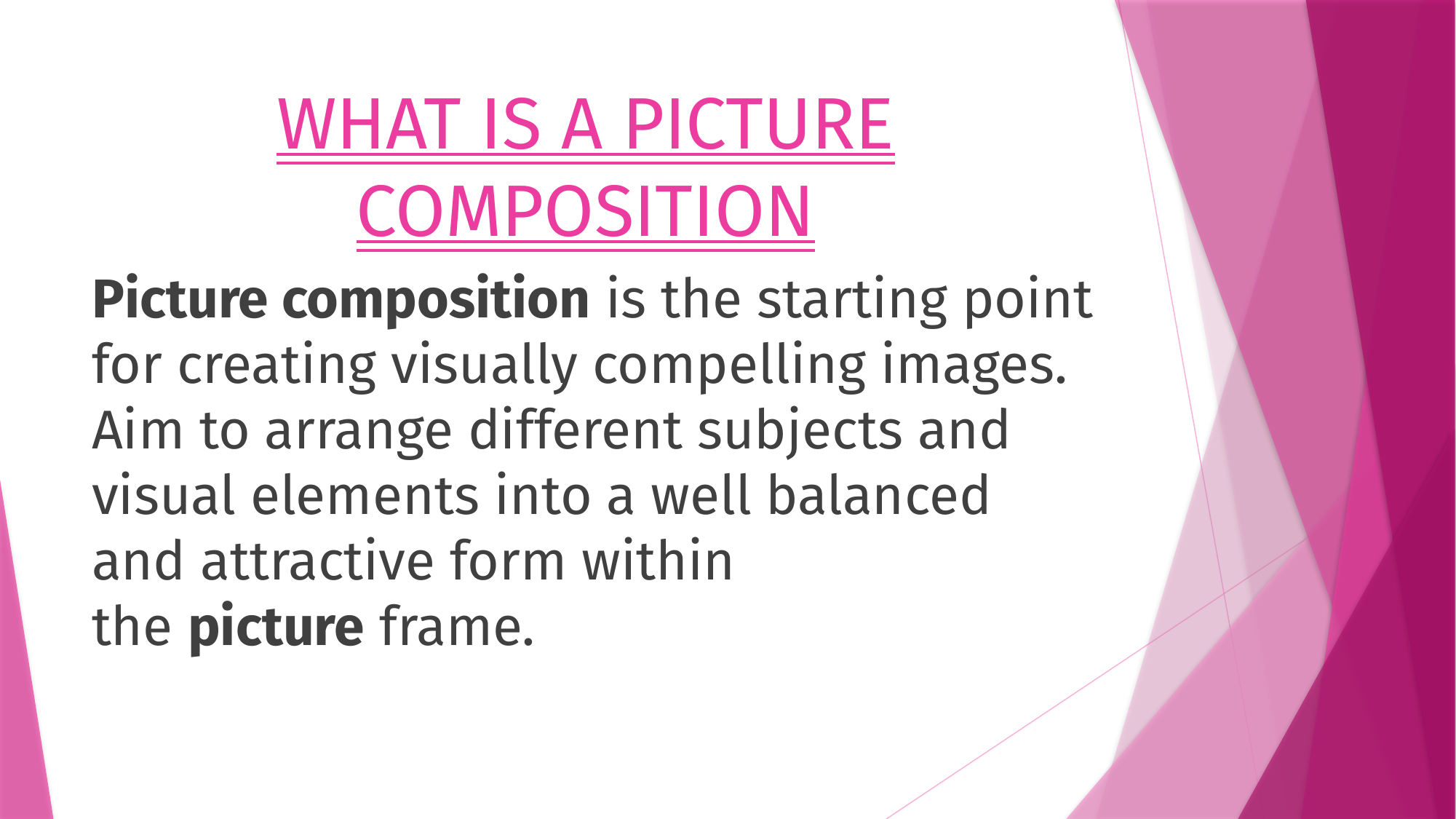

# WHAT IS A PICTURE COMPOSITION
Picture composition is the starting point for creating visually compelling images. Aim to arrange different subjects and visual elements into a well balanced and attractive form within the picture frame.